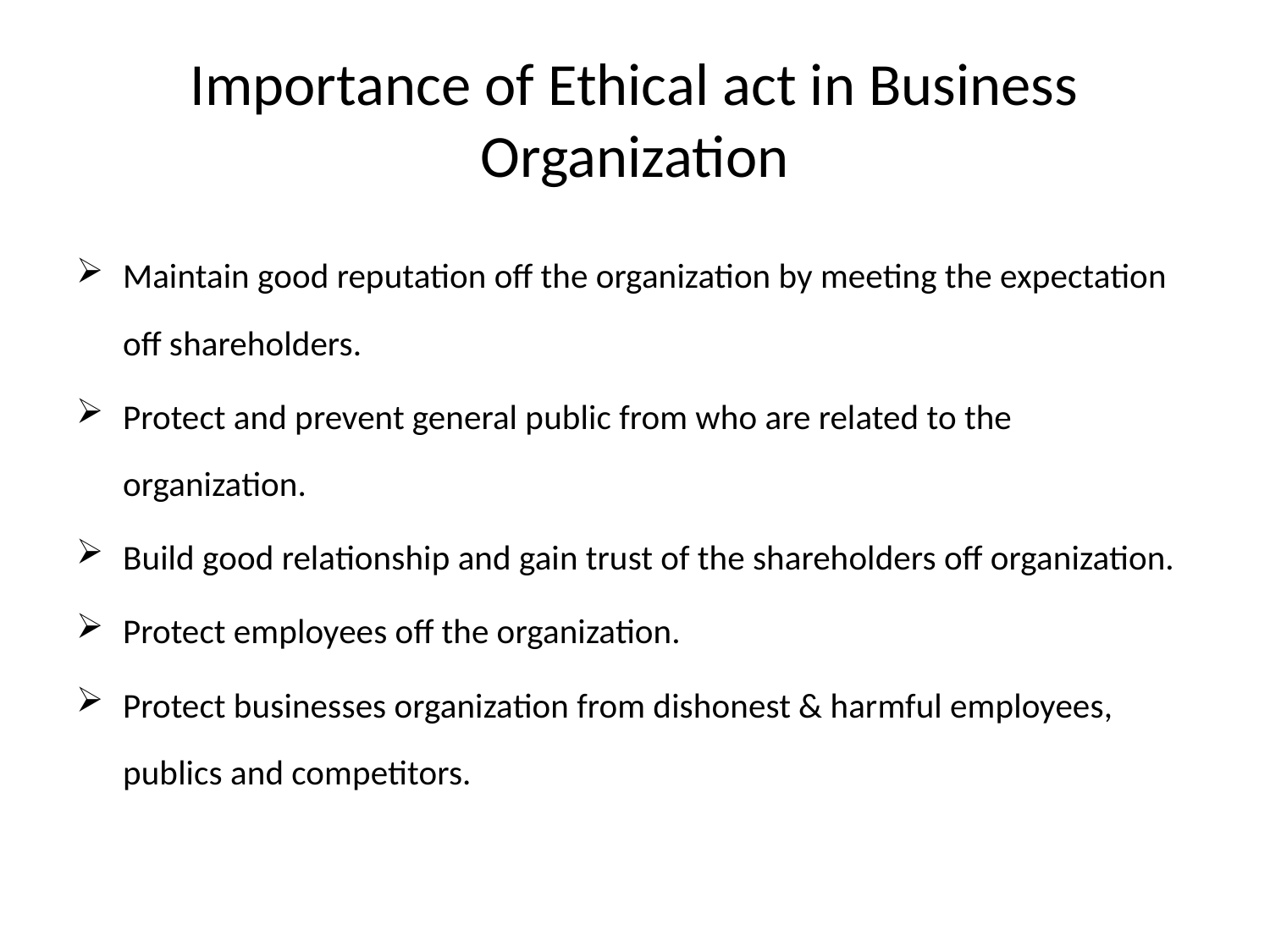

# Importance of Ethical act in Business Organization
Maintain good reputation off the organization by meeting the expectation off shareholders.
Protect and prevent general public from who are related to the organization.
Build good relationship and gain trust of the shareholders off organization.
Protect employees off the organization.
Protect businesses organization from dishonest & harmful employees, publics and competitors.